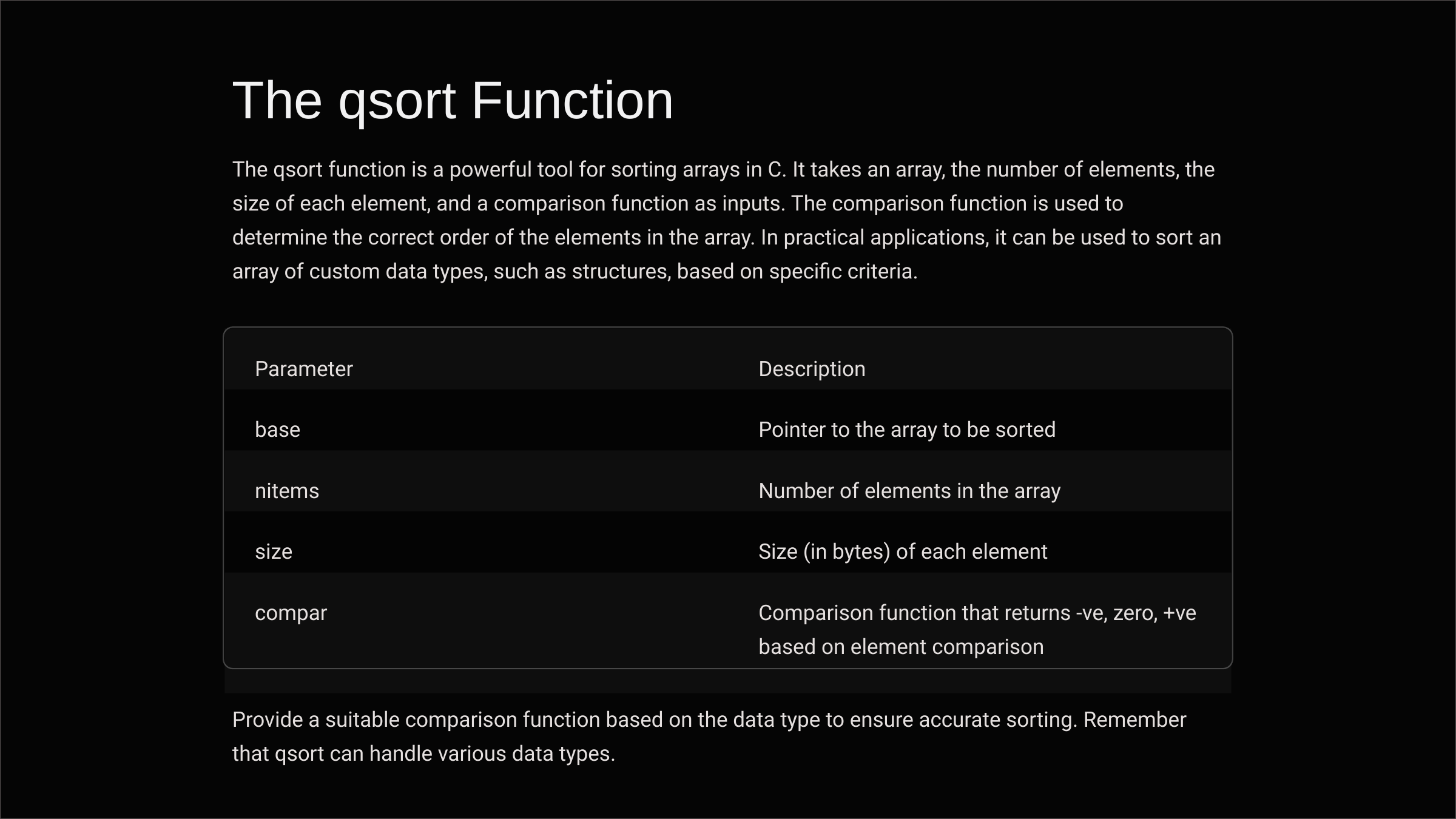

The qsort Function
The qsort function is a powerful tool for sorting arrays in C. It takes an array, the number of elements, the size of each element, and a comparison function as inputs. The comparison function is used to determine the correct order of the elements in the array. In practical applications, it can be used to sort an array of custom data types, such as structures, based on specific criteria.

Parameter
Description

base
Pointer to the array to be sorted

nitems
Number of elements in the array

size
Size (in bytes) of each element

compar
Comparison function that returns -ve, zero, +ve based on element comparison
Provide a suitable comparison function based on the data type to ensure accurate sorting. Remember that qsort can handle various data types.